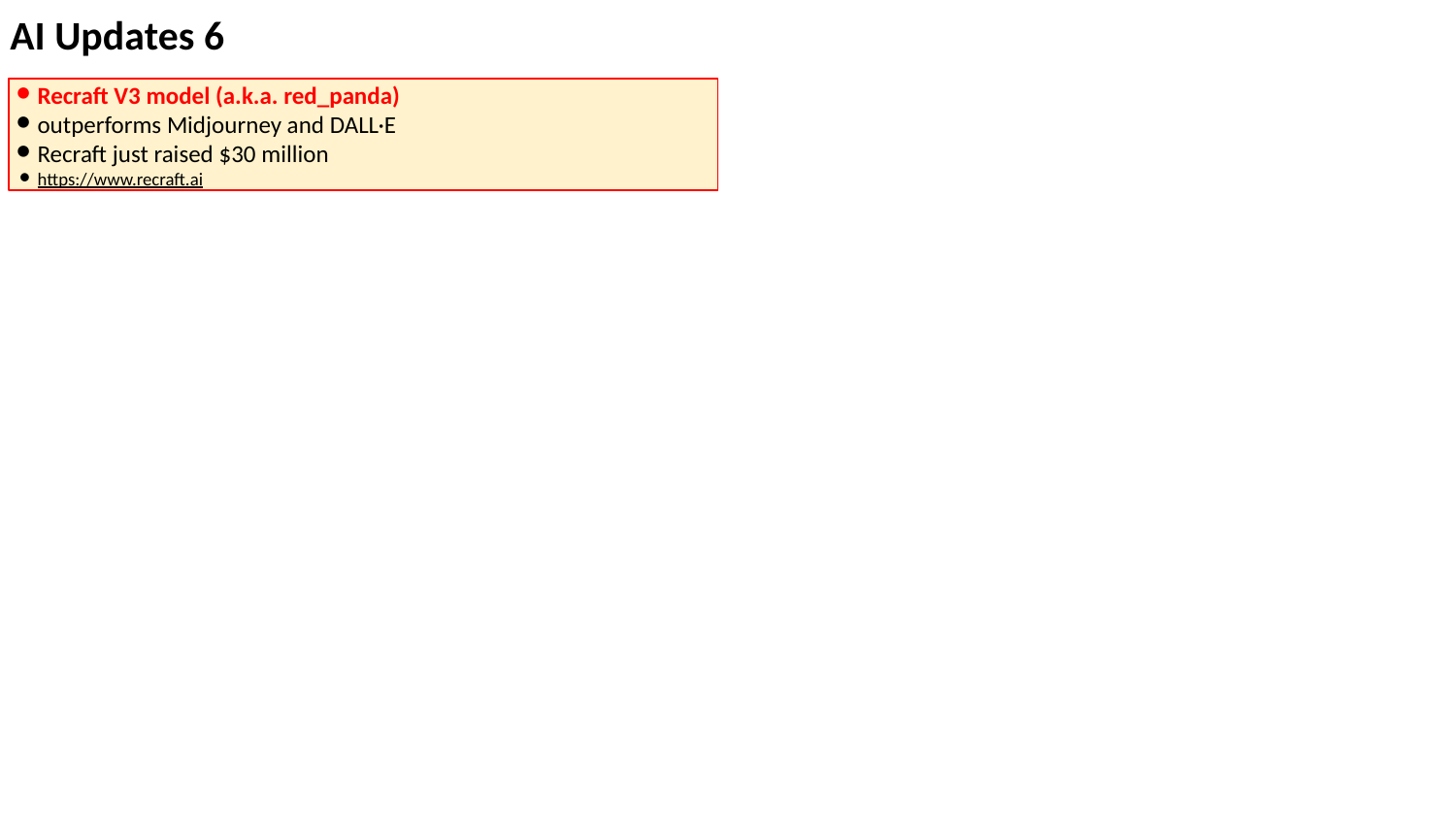

AI Updates 6
Recraft V3 model (a.k.a. red_panda)
outperforms Midjourney and DALL·E
Recraft just raised $30 million
https://www.recraft.ai